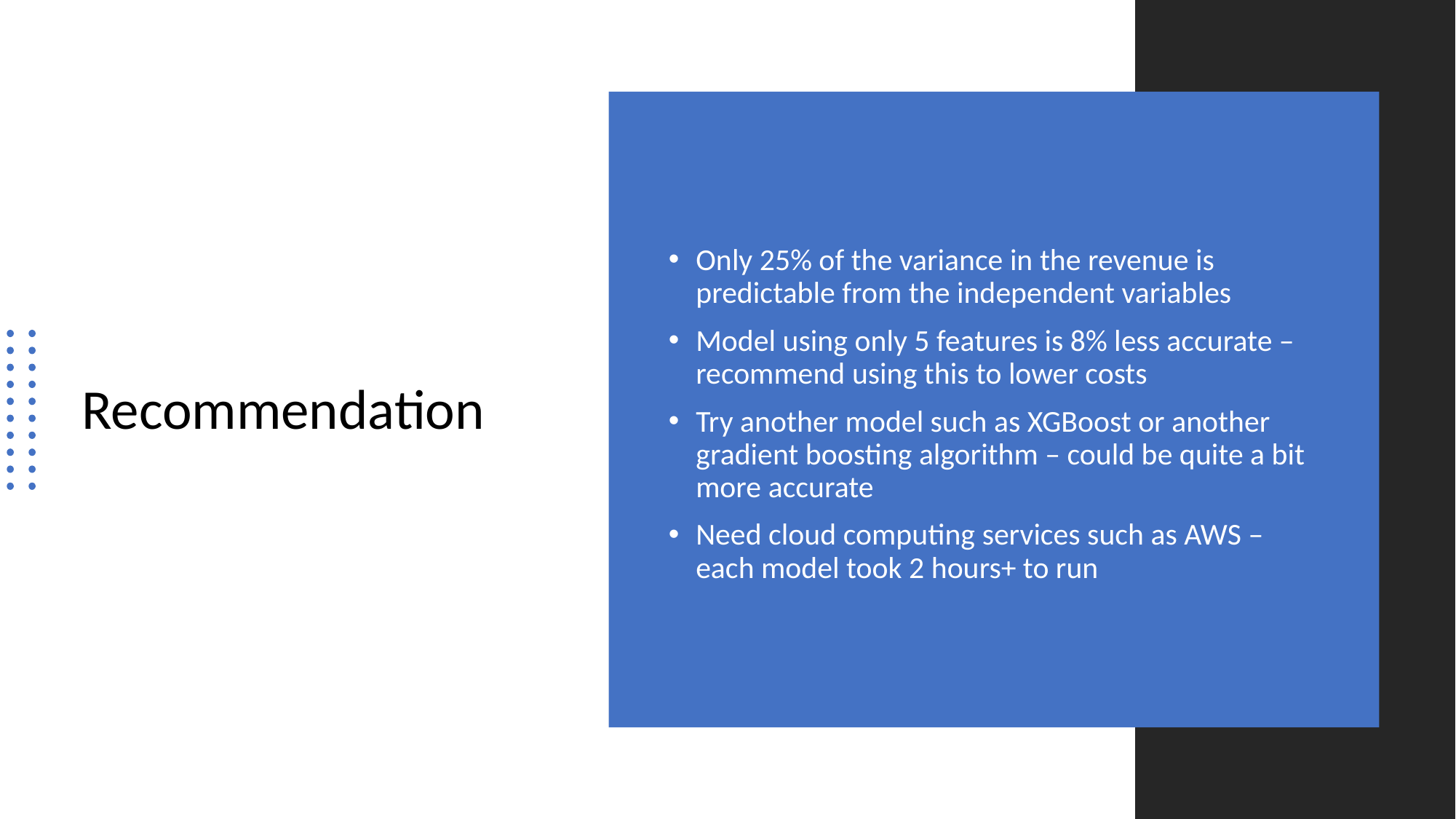

# Recommendation
Only 25% of the variance in the revenue is predictable from the independent variables
Model using only 5 features is 8% less accurate – recommend using this to lower costs
Try another model such as XGBoost or another gradient boosting algorithm – could be quite a bit more accurate
Need cloud computing services such as AWS – each model took 2 hours+ to run